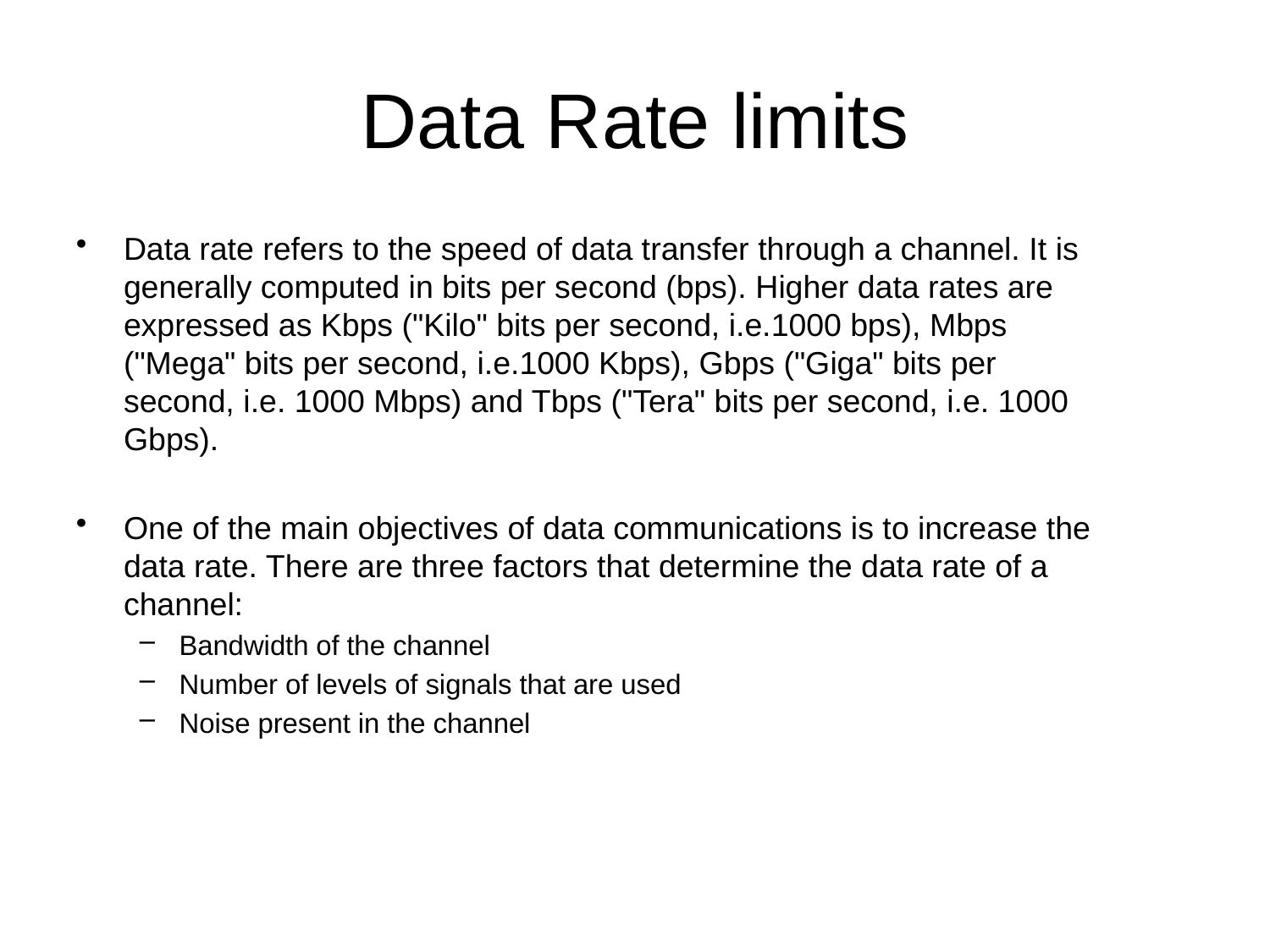

# Data Rate limits
Data rate refers to the speed of data transfer through a channel. It is generally computed in bits per second (bps). Higher data rates are expressed as Kbps ("Kilo" bits per second, i.e.1000 bps), Mbps ("Mega" bits per second, i.e.1000 Kbps), Gbps ("Giga" bits per second, i.e. 1000 Mbps) and Tbps ("Tera" bits per second, i.e. 1000 Gbps).

One of the main objectives of data communications is to increase the data rate. There are three factors that determine the data rate of a channel:
Bandwidth of the channel
Number of levels of signals that are used
Noise present in the channel